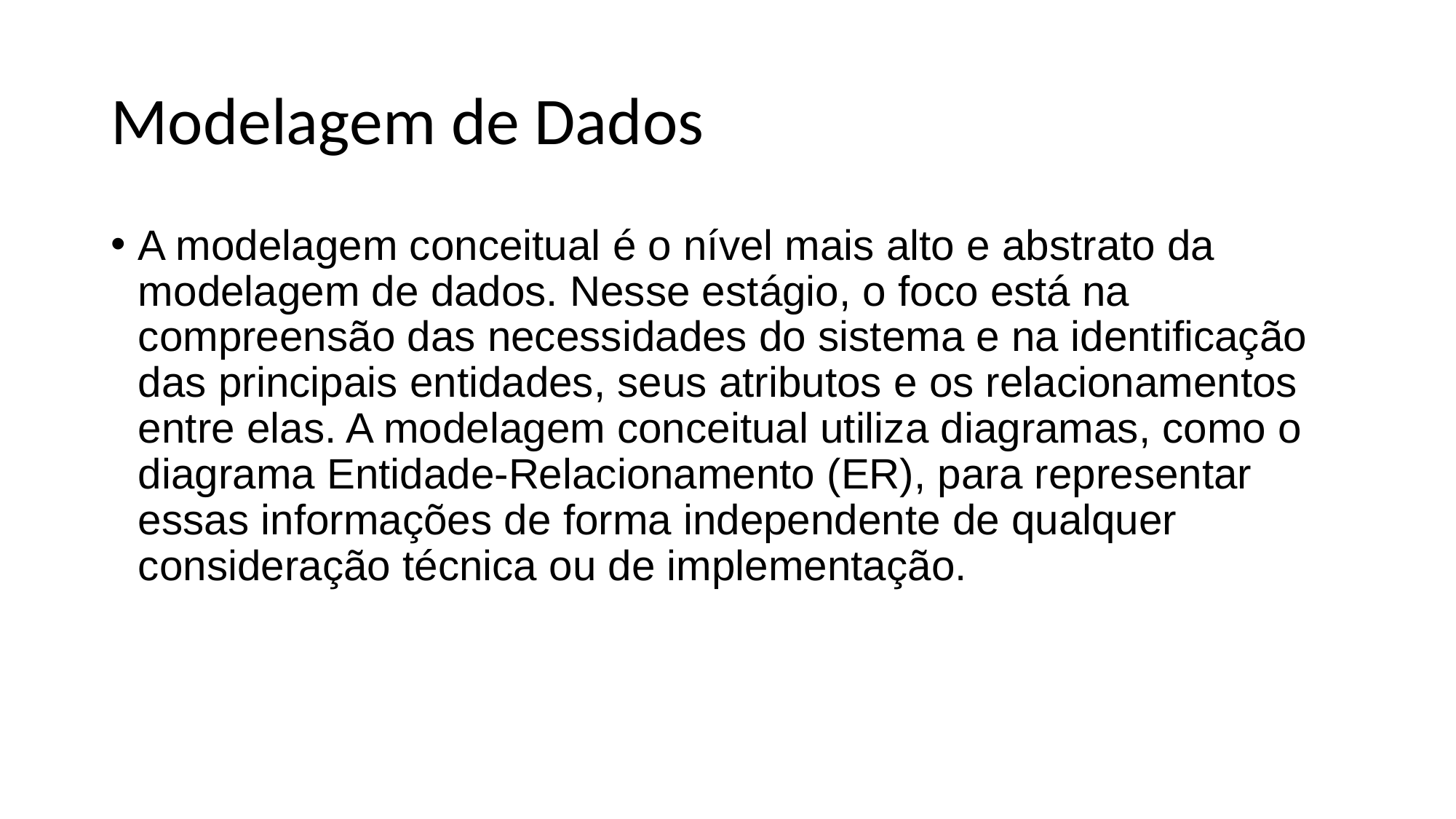

# Modelagem de Dados
A modelagem conceitual é o nível mais alto e abstrato da modelagem de dados. Nesse estágio, o foco está na compreensão das necessidades do sistema e na identificação das principais entidades, seus atributos e os relacionamentos entre elas. A modelagem conceitual utiliza diagramas, como o diagrama Entidade-Relacionamento (ER), para representar essas informações de forma independente de qualquer consideração técnica ou de implementação.